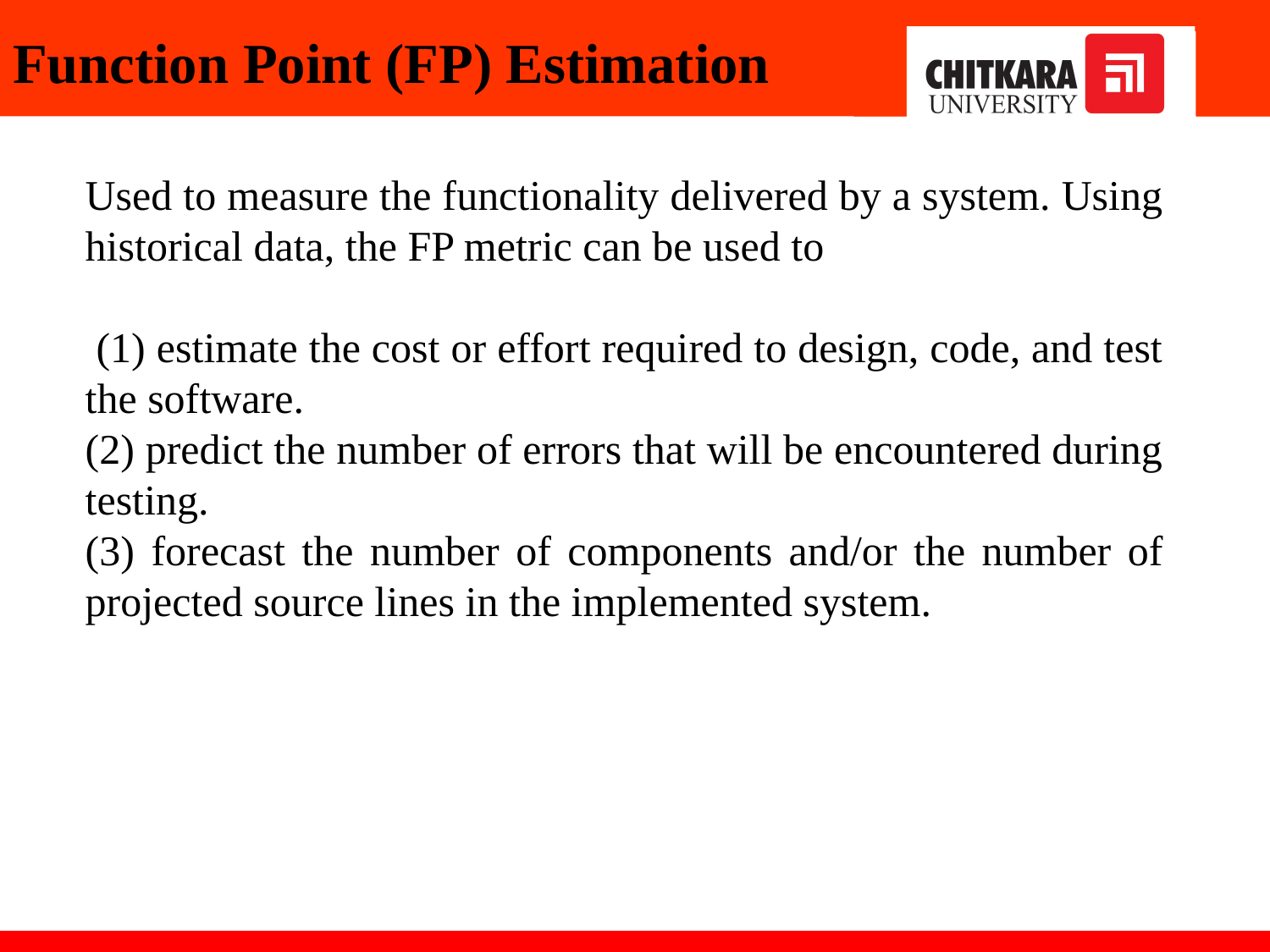

Function Point (FP) Estimation

Used to measure the functionality delivered by a system. Using historical data, the FP metric can be used to

 (1) estimate the cost or effort required to design, code, and test the software.
(2) predict the number of errors that will be encountered during testing.
(3) forecast the number of components and/or the number of projected source lines in the implemented system.